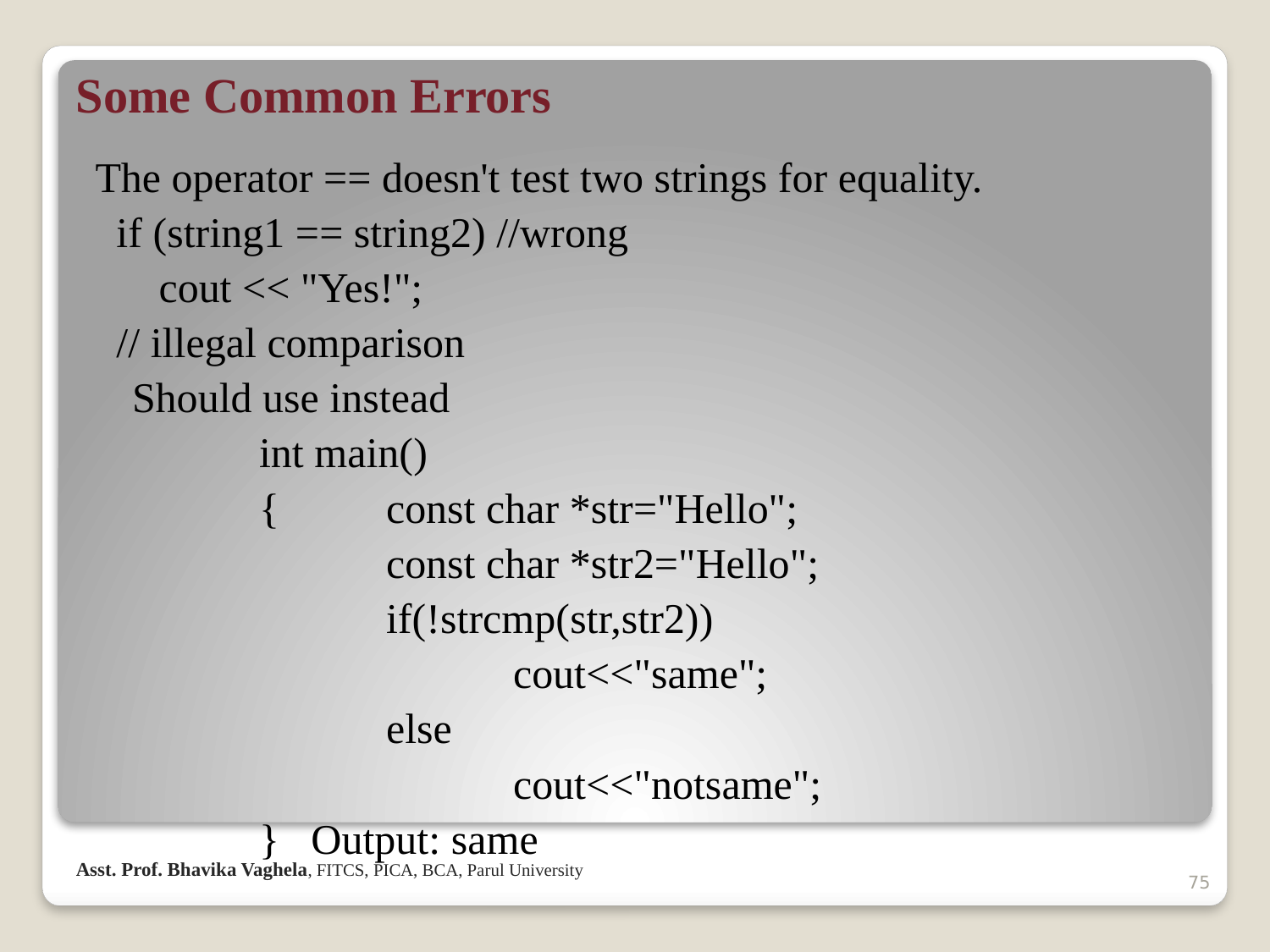

# Some Common Errors
The operator == doesn't test two strings for equality.
  if (string1 == string2) //wrong
      cout << "Yes!";
  // illegal comparison
	Should use instead
 		int main()
		{  	const char *str="Hello";
			const char *str2="Hello";
			if(!strcmp(str,str2))
				cout<<"same";
			else
				cout<<"notsame";
		}   Output: same

Asst. Prof. Bhavika Vaghela, FITCS, PICA, BCA, Parul University
75